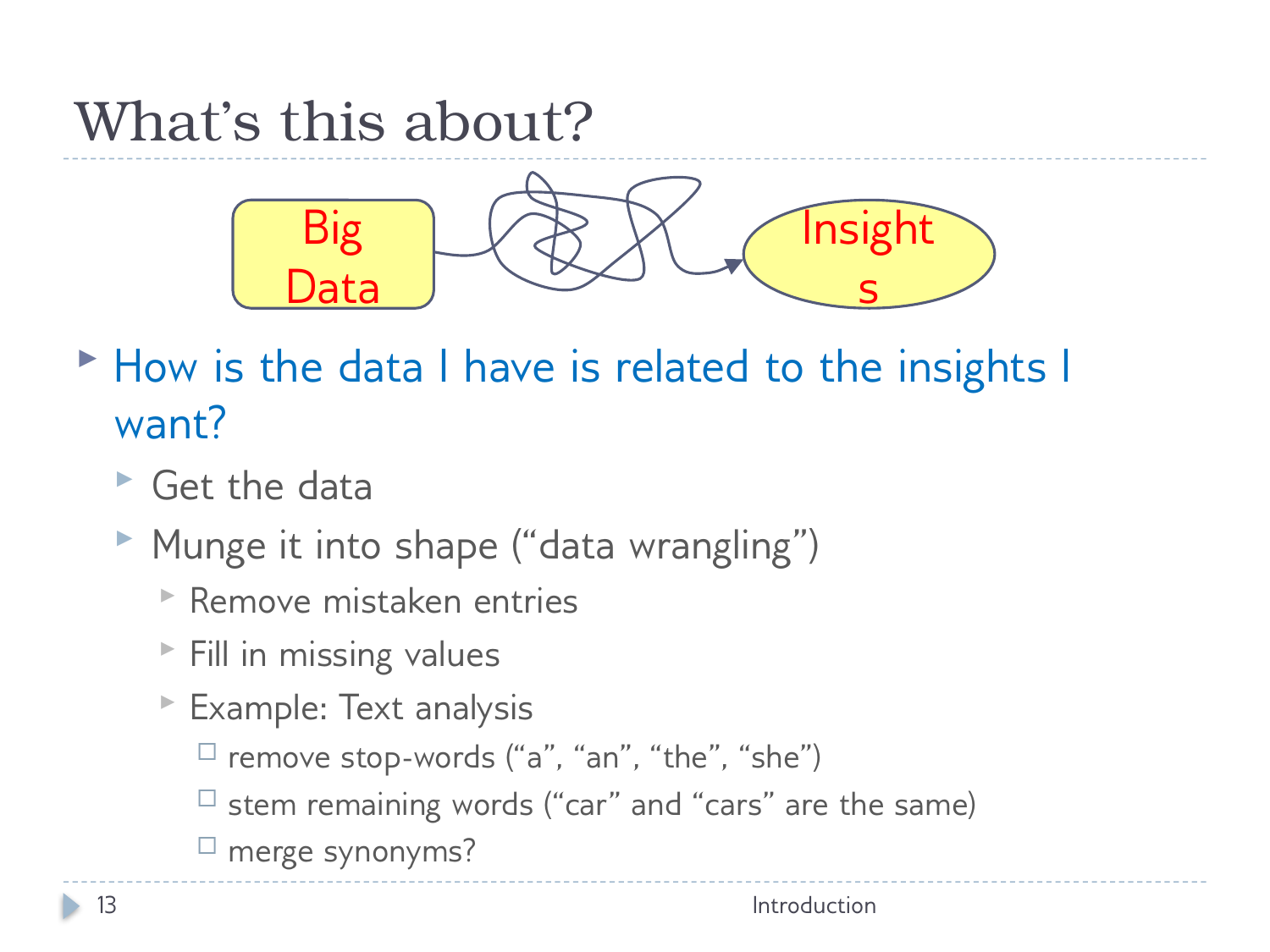

# What’s this about?

Big Data
Insights
How is the data I have is related to the insights I want?
Get the data
Munge it into shape (“data wrangling”)
Remove mistaken entries
Fill in missing values
Example: Text analysis
remove stop-words (“a”, “an”, “the”, “she”)
stem remaining words (“car” and “cars” are the same)
merge synonyms?
13
Introduction